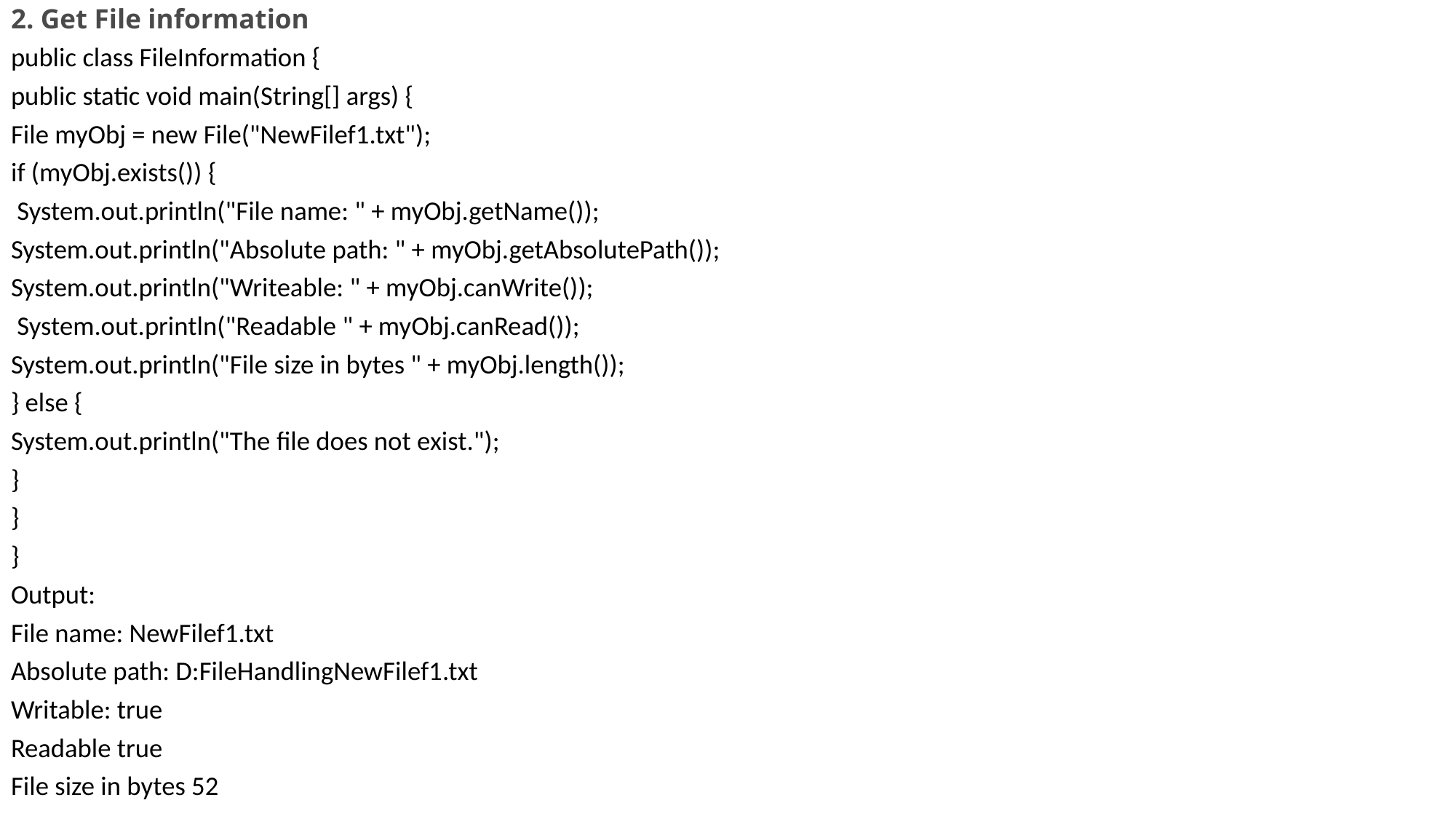

2. Get File information
public class FileInformation {
public static void main(String[] args) {
File myObj = new File("NewFilef1.txt");
if (myObj.exists()) {
 System.out.println("File name: " + myObj.getName());
System.out.println("Absolute path: " + myObj.getAbsolutePath());
System.out.println("Writeable: " + myObj.canWrite());
 System.out.println("Readable " + myObj.canRead());
System.out.println("File size in bytes " + myObj.length());
} else {
System.out.println("The file does not exist.");
}
}
}
Output:
File name: NewFilef1.txt
Absolute path: D:FileHandlingNewFilef1.txt
Writable: true
Readable true
File size in bytes 52